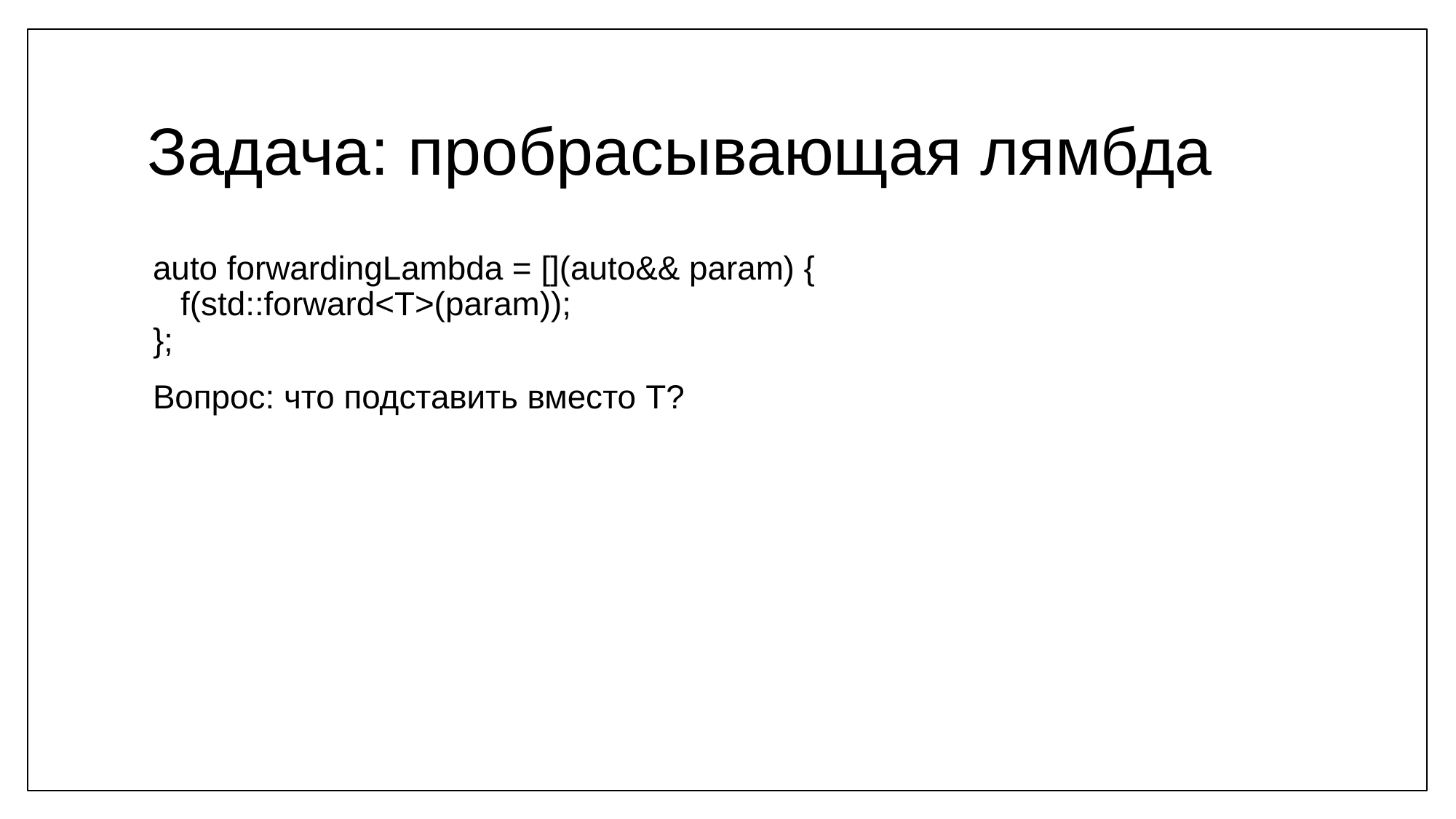

# Задача: пробрасывающая лямбда
auto forwardingLambda = [](auto&& param) {
   f(std::forward<T>(param));
};
Вопрос: что подставить вместо T?